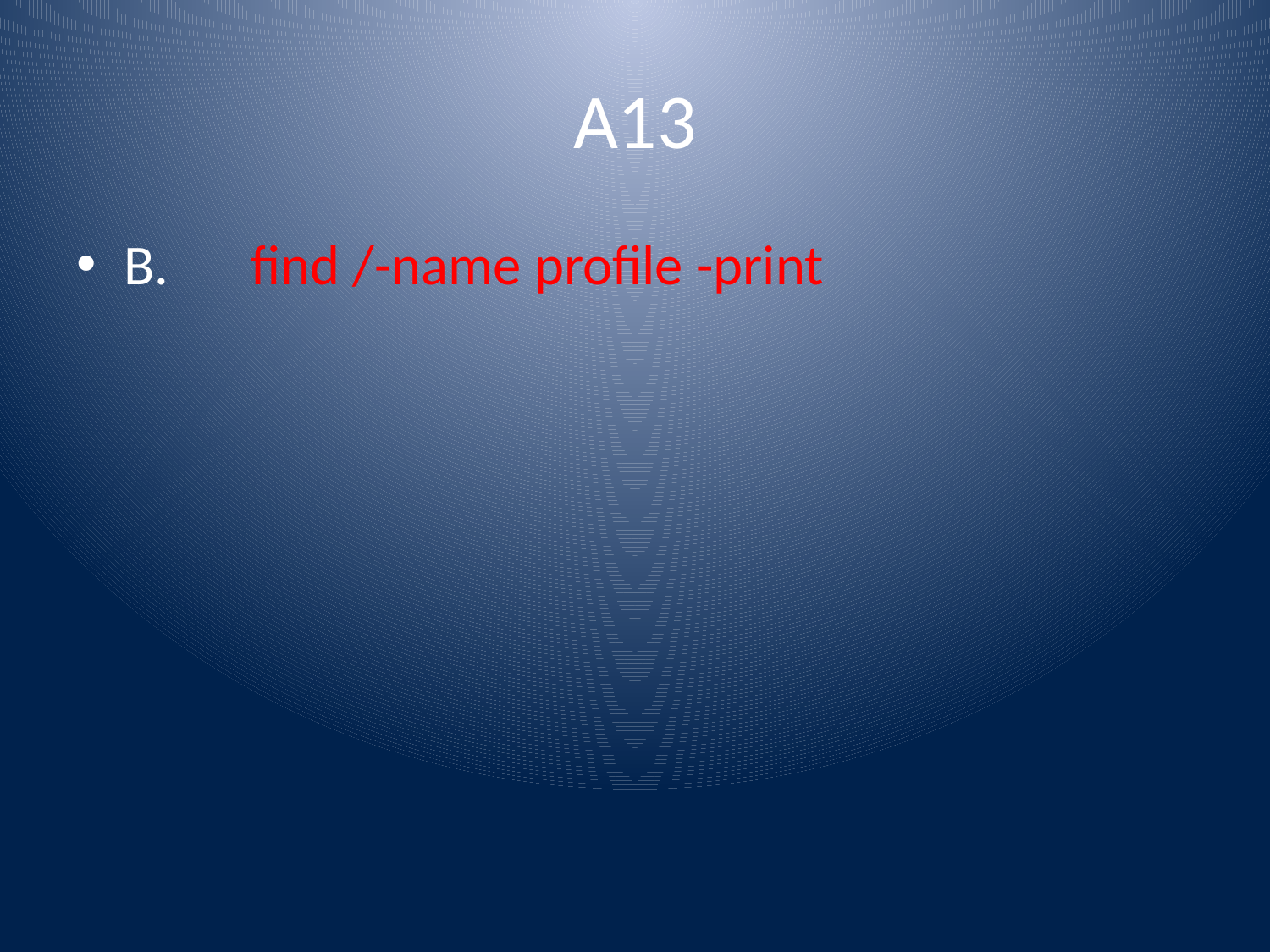

# A13
B.	find /-name profile -print